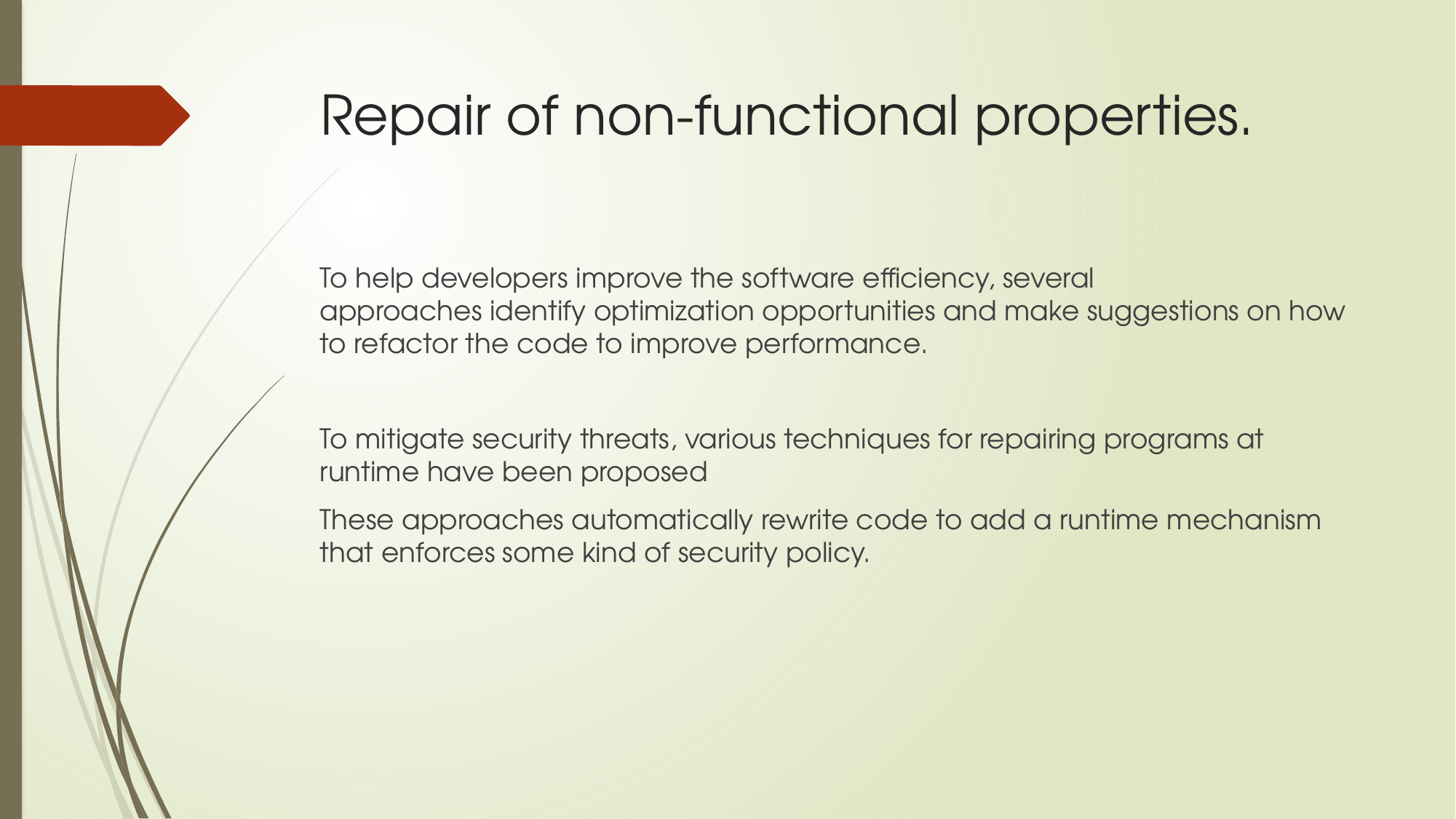

# Repair of non-functional properties.
To help developers improve the software efficiency, several approaches identify optimization opportunities and make suggestions on how to refactor the code to improve performance.

To mitigate security threats, various techniques for repairing programs at runtime have been proposed
These approaches automatically rewrite code to add a runtime mechanism that enforces some kind of security policy.